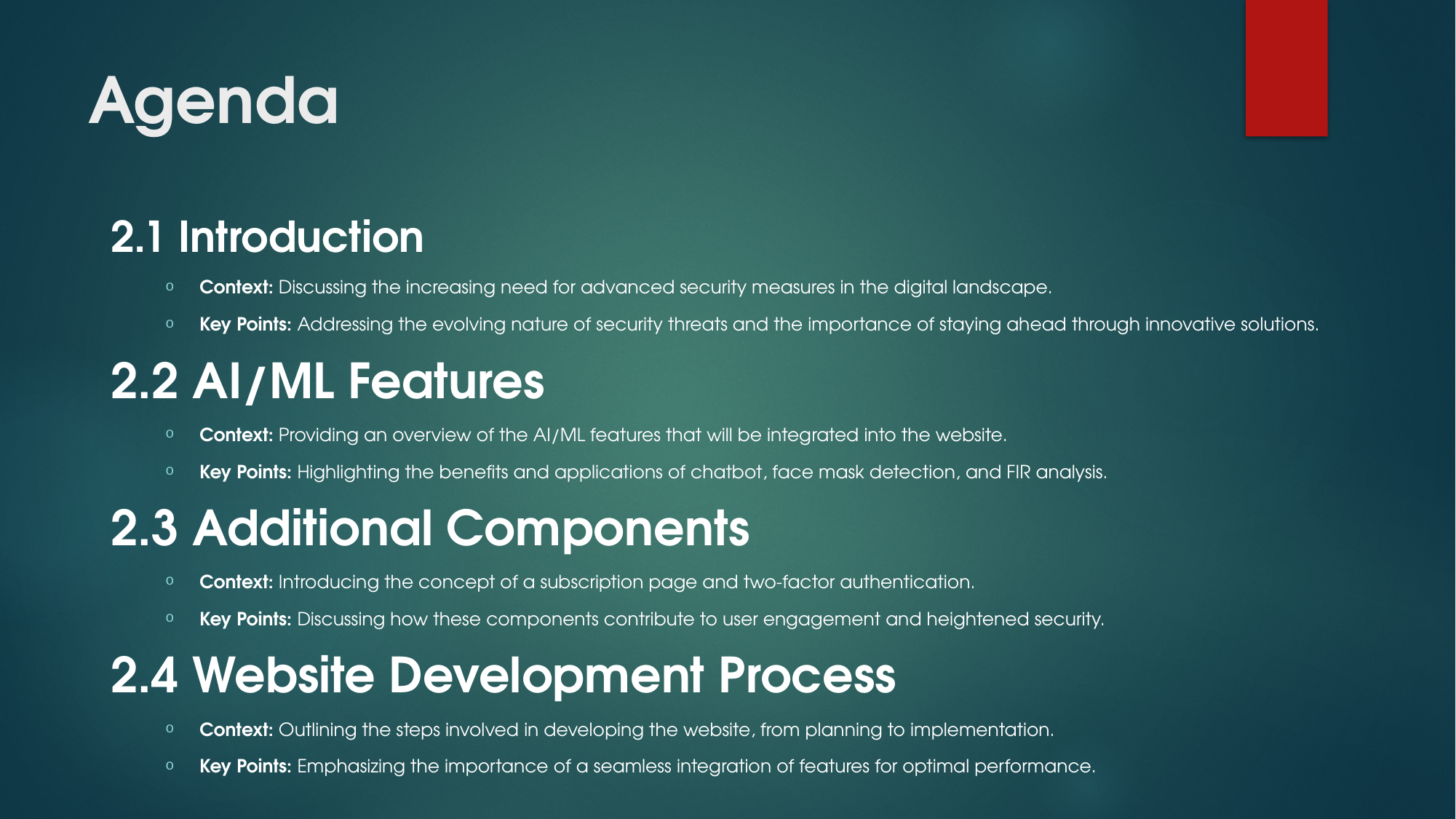

# Agenda
2.1 Introduction
Context: Discussing the increasing need for advanced security measures in the digital landscape.
Key Points: Addressing the evolving nature of security threats and the importance of staying ahead through innovative solutions.
2.2 AI/ML Features
Context: Providing an overview of the AI/ML features that will be integrated into the website.
Key Points: Highlighting the benefits and applications of chatbot, face mask detection, and FIR analysis.
2.3 Additional Components
Context: Introducing the concept of a subscription page and two-factor authentication.
Key Points: Discussing how these components contribute to user engagement and heightened security.
2.4 Website Development Process
Context: Outlining the steps involved in developing the website, from planning to implementation.
Key Points: Emphasizing the importance of a seamless integration of features for optimal performance.